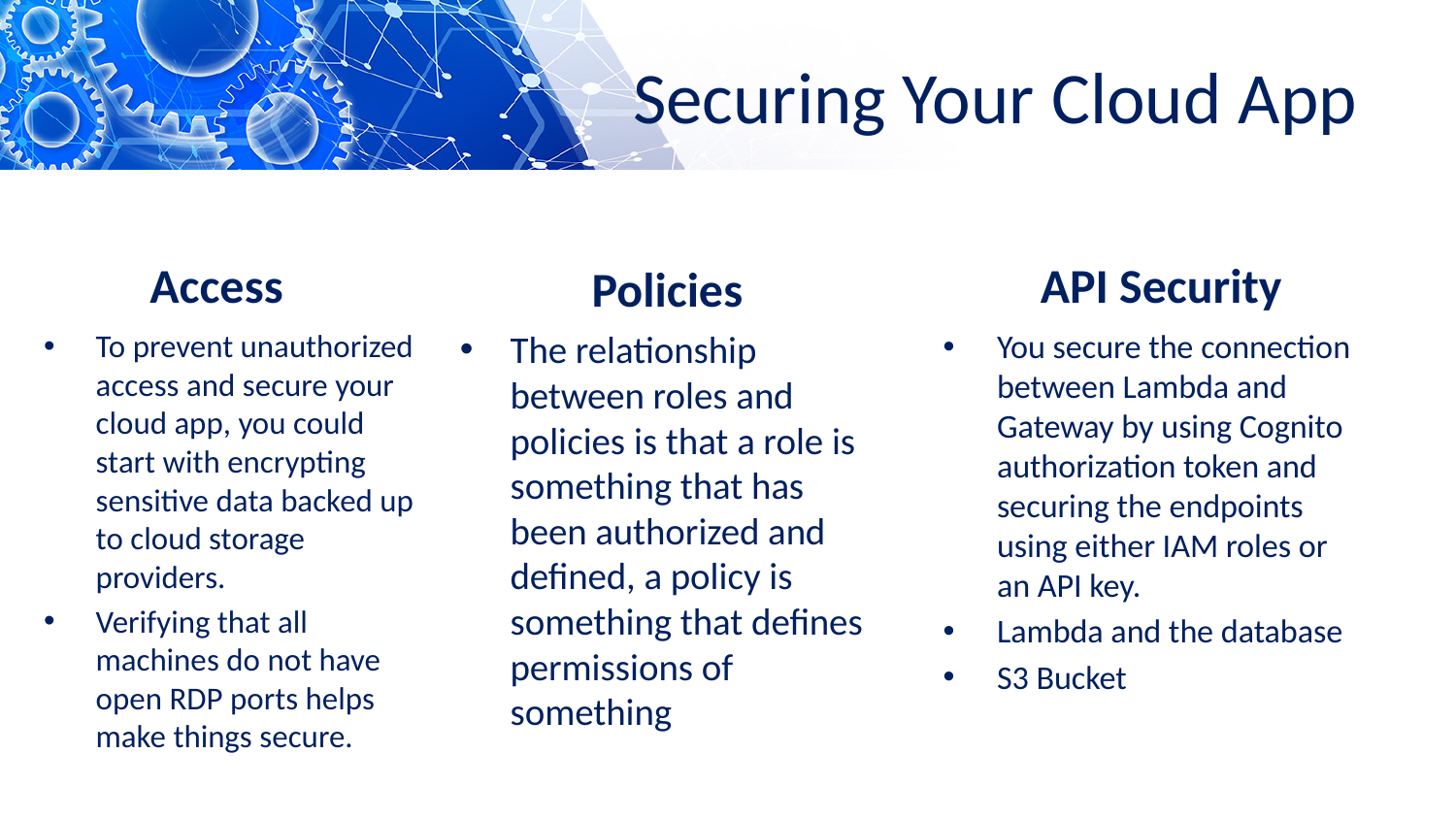

# Securing Your Cloud App
Access
API Security
Policies
To prevent unauthorized access and secure your cloud app, you could start with encrypting sensitive data backed up to cloud storage providers.
Verifying that all machines do not have open RDP ports helps make things secure.

The relationship between roles and policies is that a role is something that has been authorized and defined, a policy is something that defines permissions of something

You secure the connection between Lambda and Gateway by using Cognito authorization token and securing the endpoints using either IAM roles or an API key.
Lambda and the database
S3 Bucket